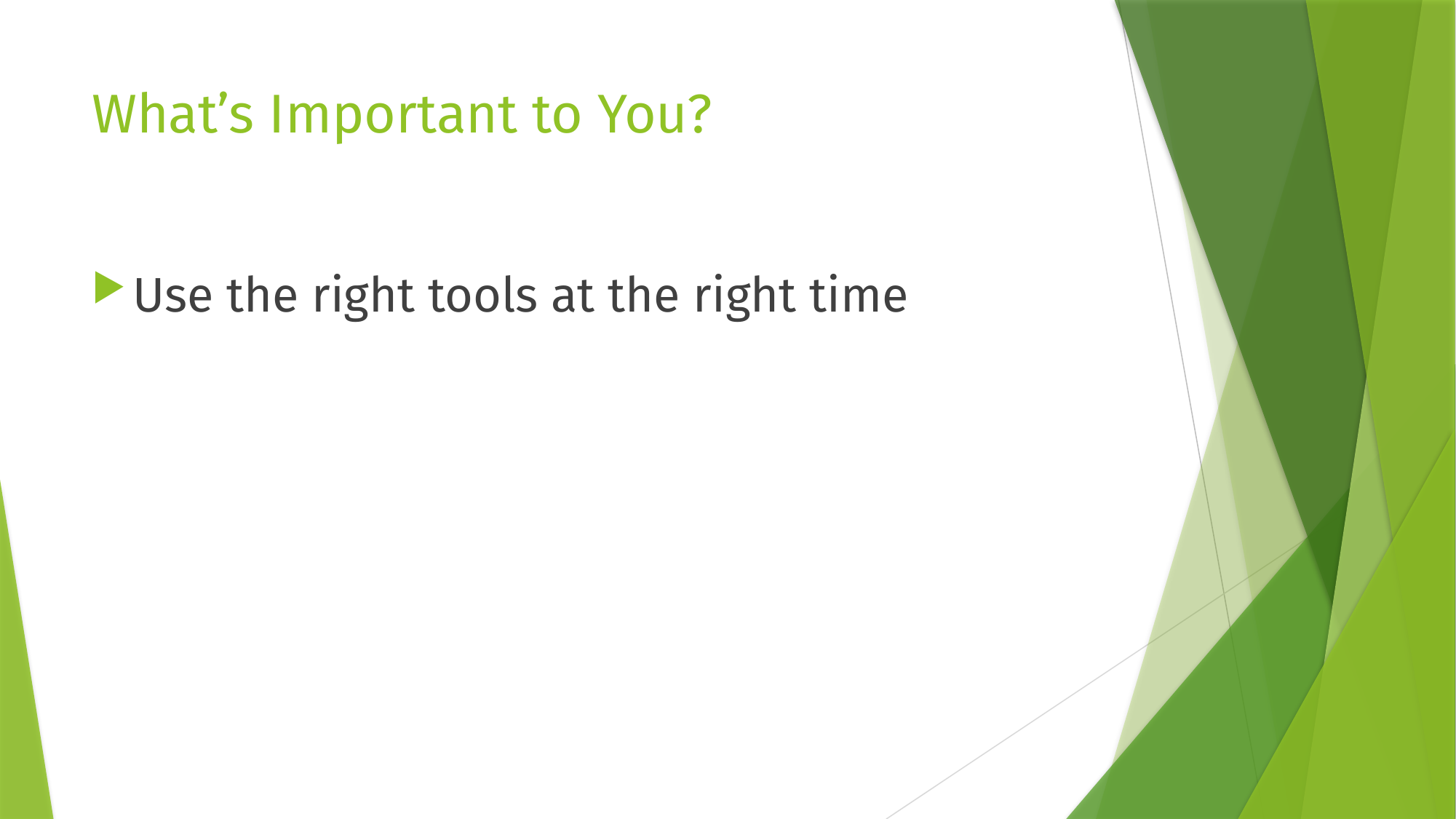

# What’s Important to You?
Use the right tools at the right time